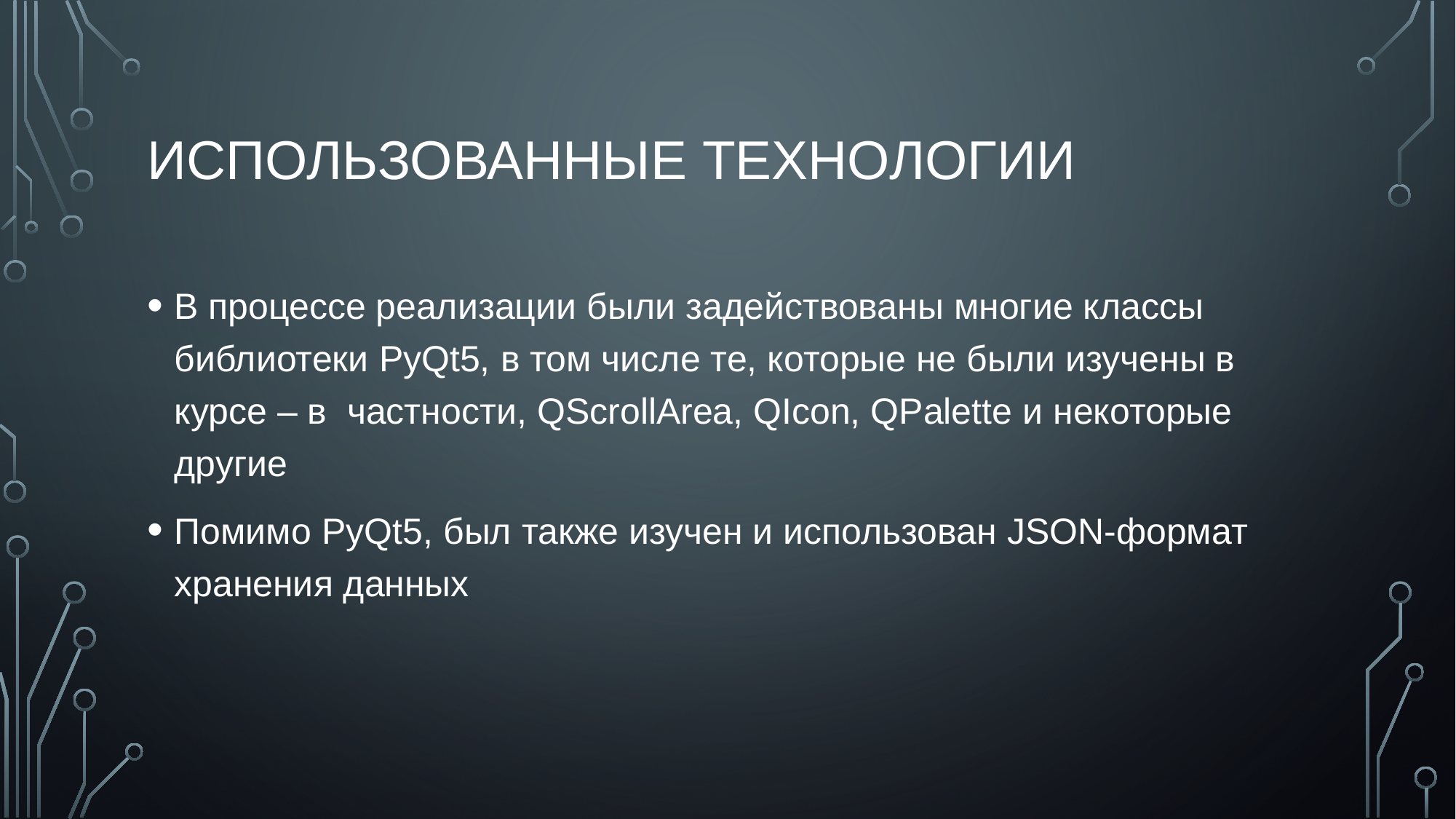

# Использованные технологии
В процессе реализации были задействованы многие классы библиотеки PyQt5, в том числе те, которые не были изучены в курсе – в  частности, QScrollArea, QIcon, QPalette и некоторые другие
Помимо PyQt5, был также изучен и использован JSON-формат хранения данных